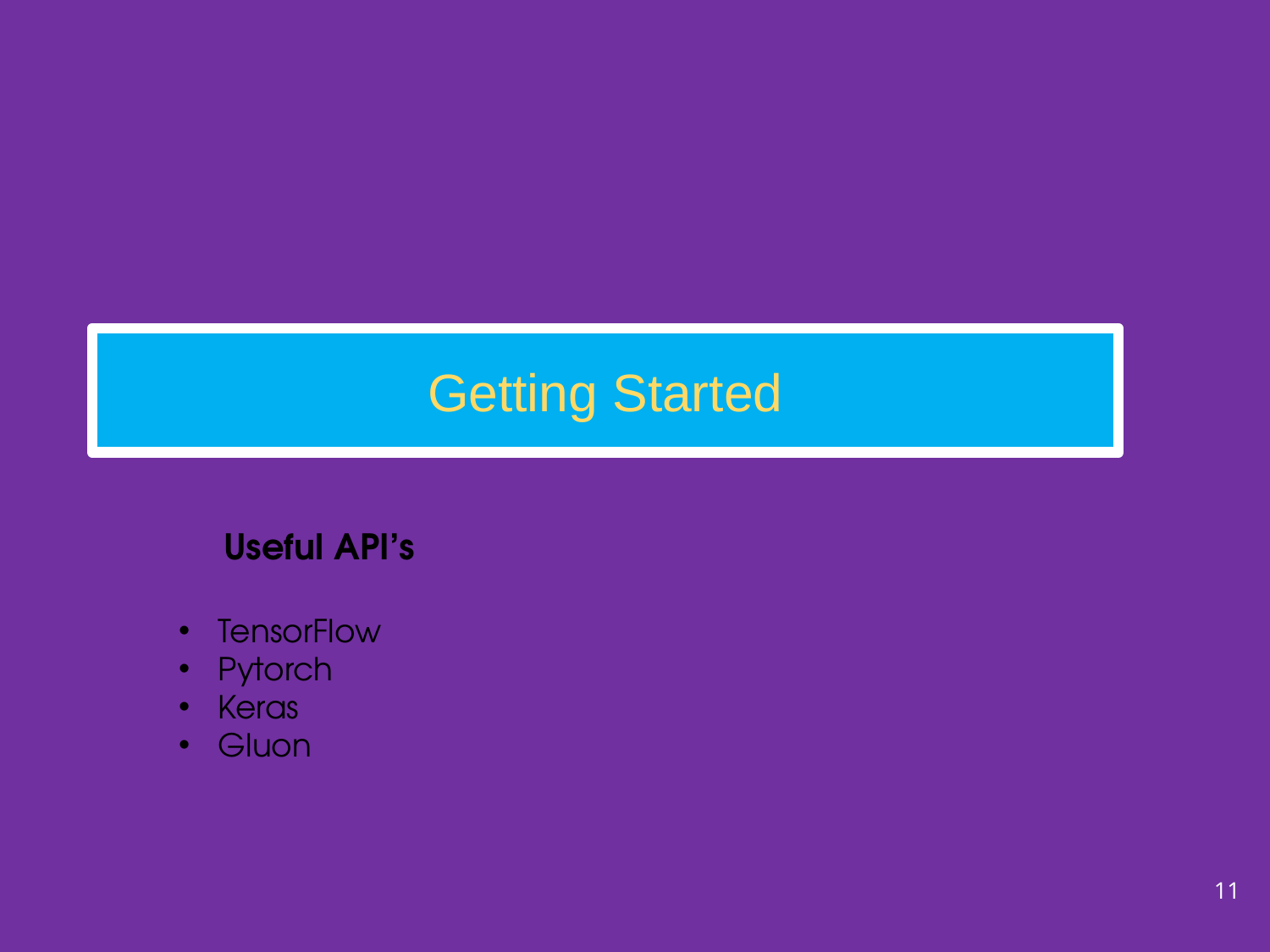

Getting Started
Useful API’s
TensorFlow
Pytorch
Keras
Gluon

11